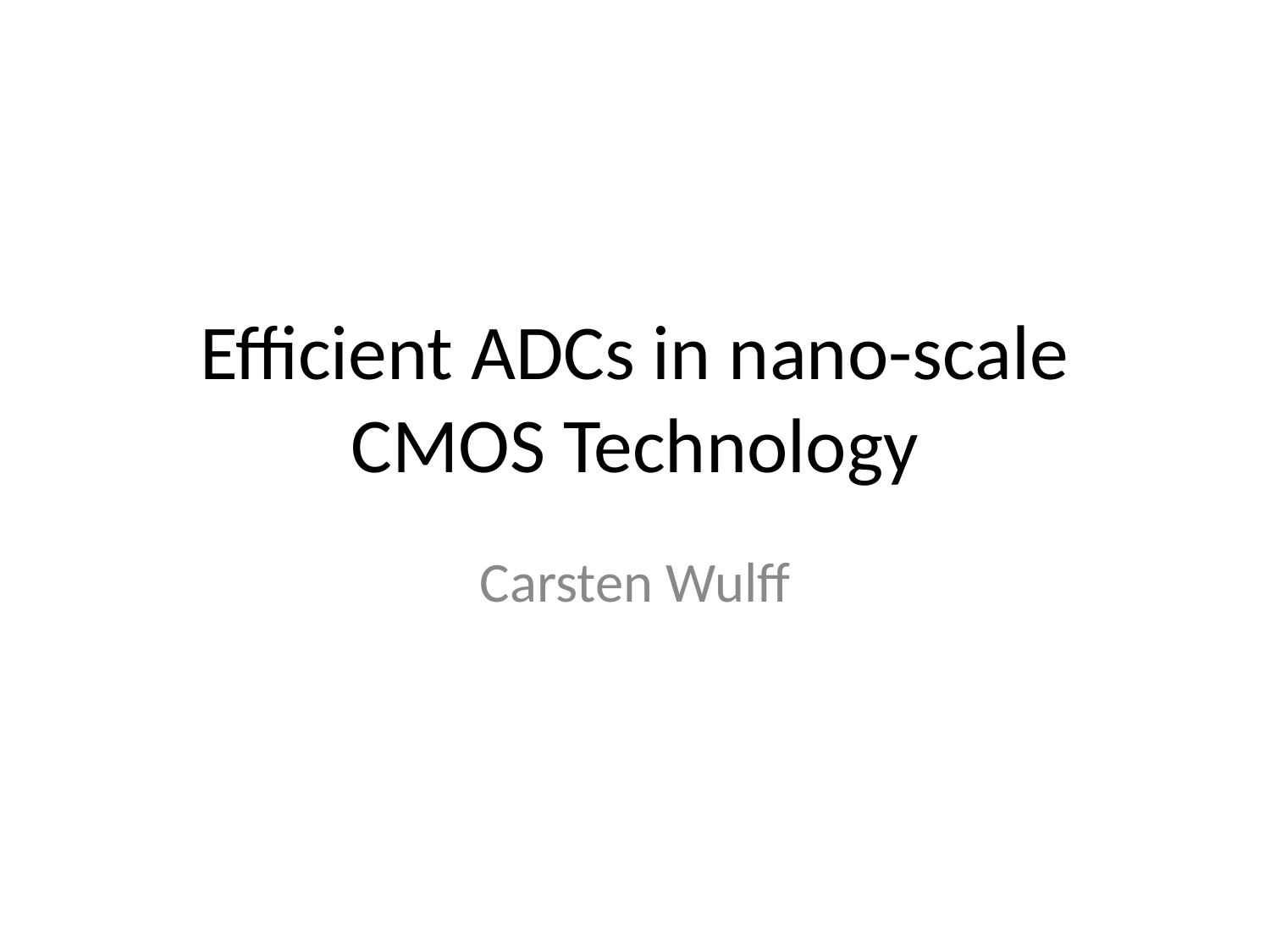

# Efficient ADCs in nano-scale CMOS Technology
Carsten Wulff